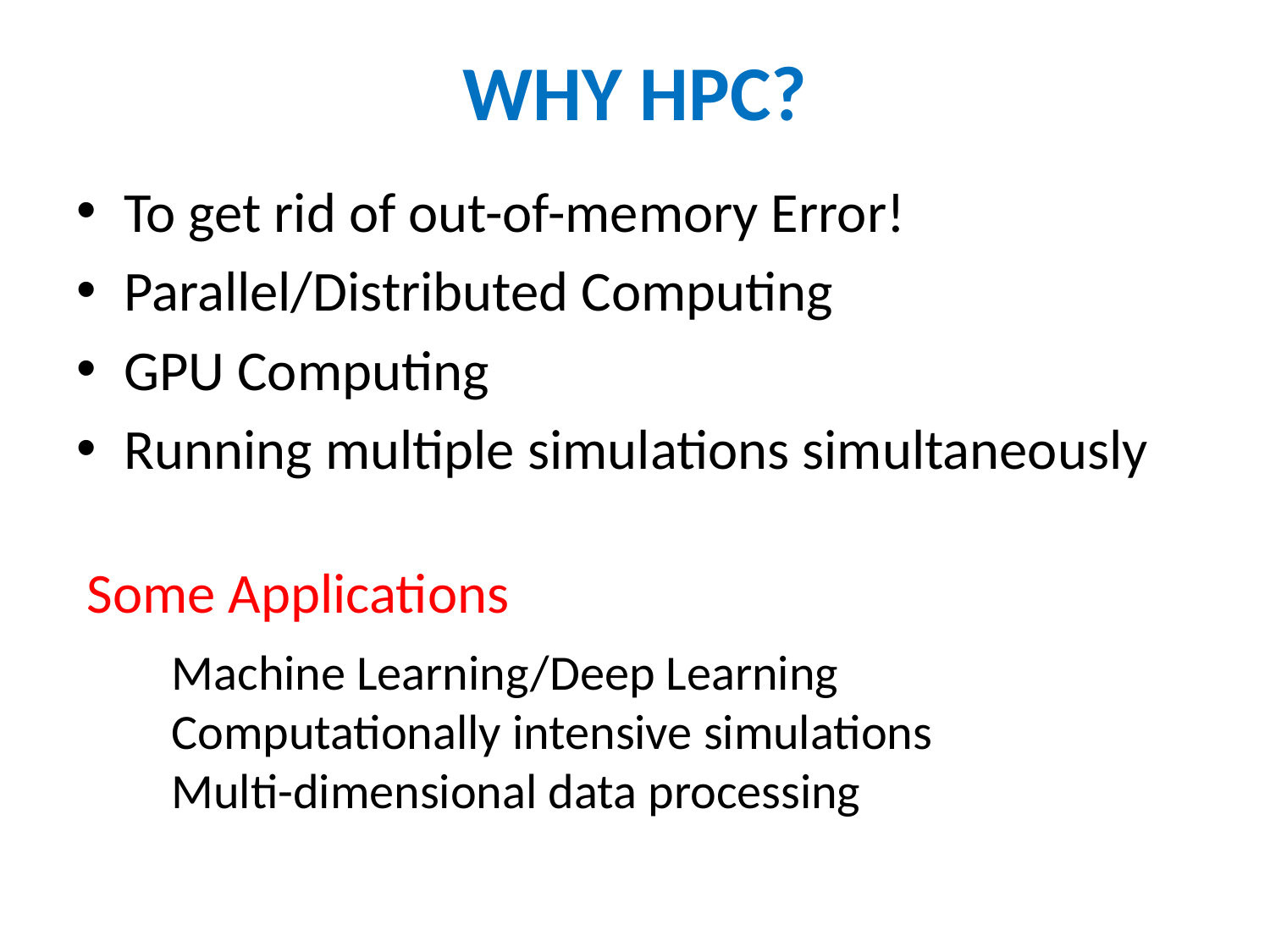

# WHY HPC?
To get rid of out-of-memory Error!
Parallel/Distributed Computing
GPU Computing
Running multiple simulations simultaneously
Some Applications
Machine Learning/Deep Learning
Computationally intensive simulations
Multi-dimensional data processing